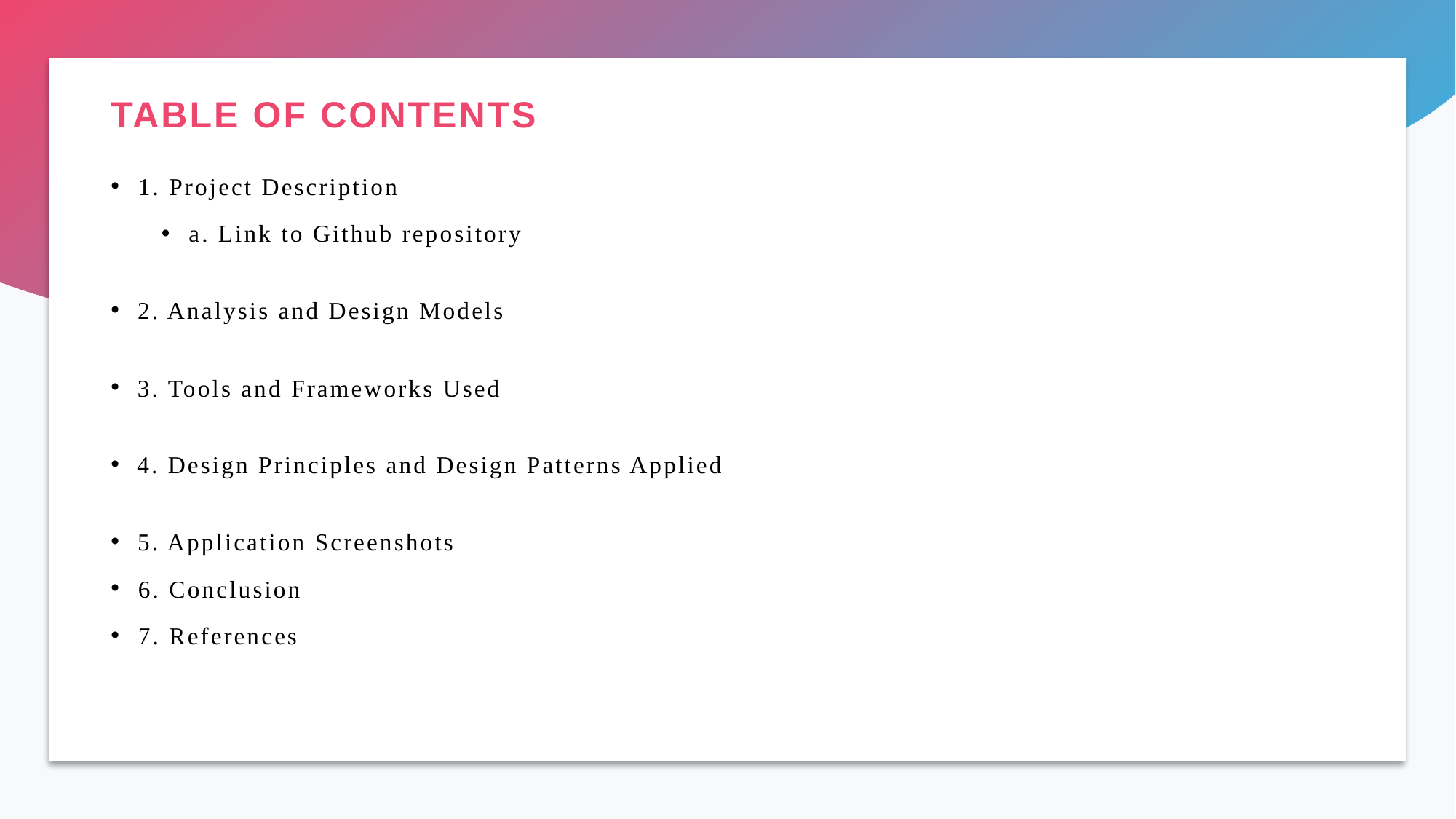

# TABLE OF CONTENTS
1. Project Description
a. Link to Github repository
2. Analysis and Design Models
3. Tools and Frameworks Used
4. Design Principles and Design Patterns Applied
5. Application Screenshots
6. Conclusion
7. References